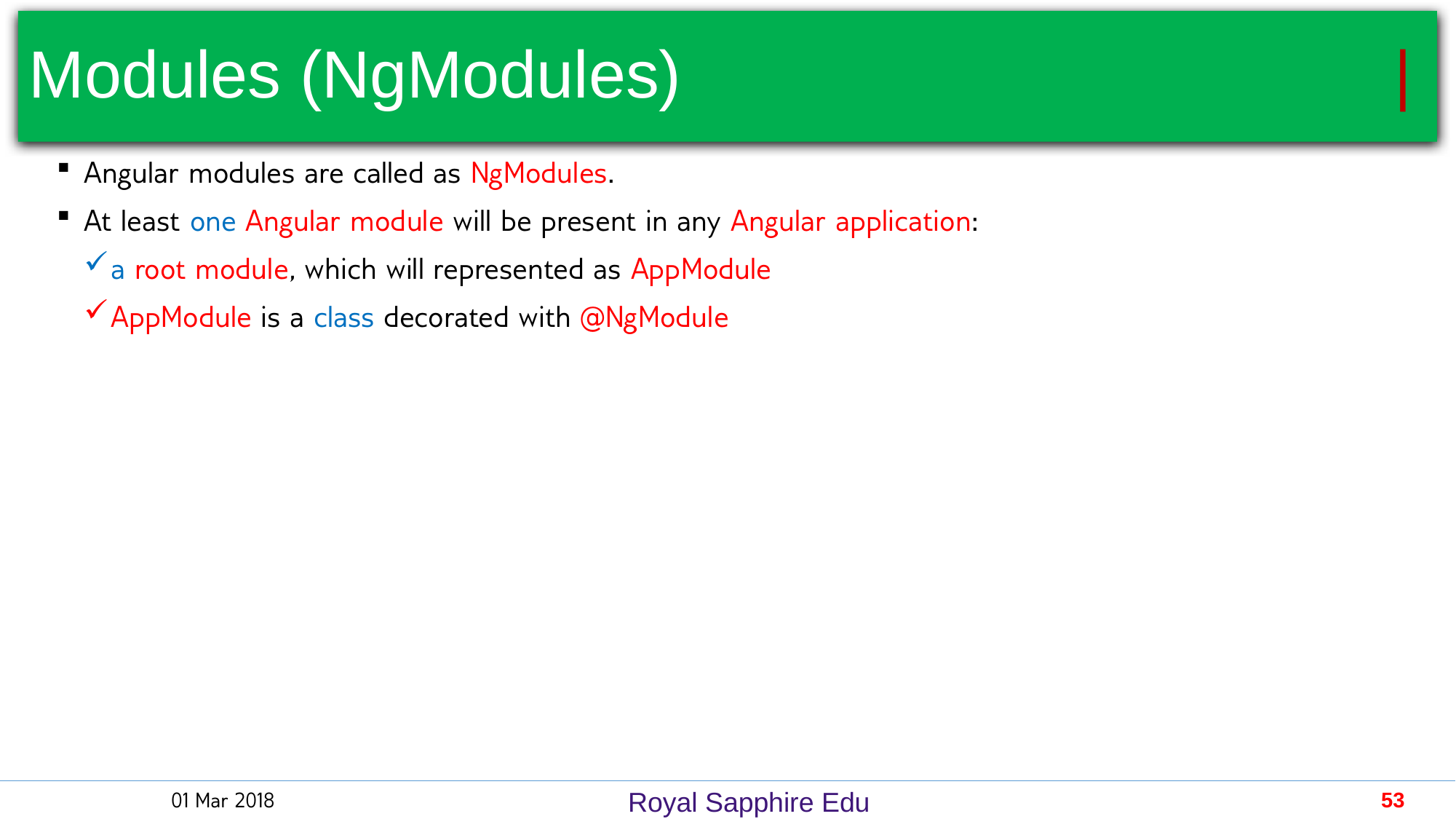

# Modules (NgModules)							   |
Angular modules are called as NgModules.
At least one Angular module will be present in any Angular application:
a root module, which will represented as AppModule
AppModule is a class decorated with @NgModule
01 Mar 2018
53